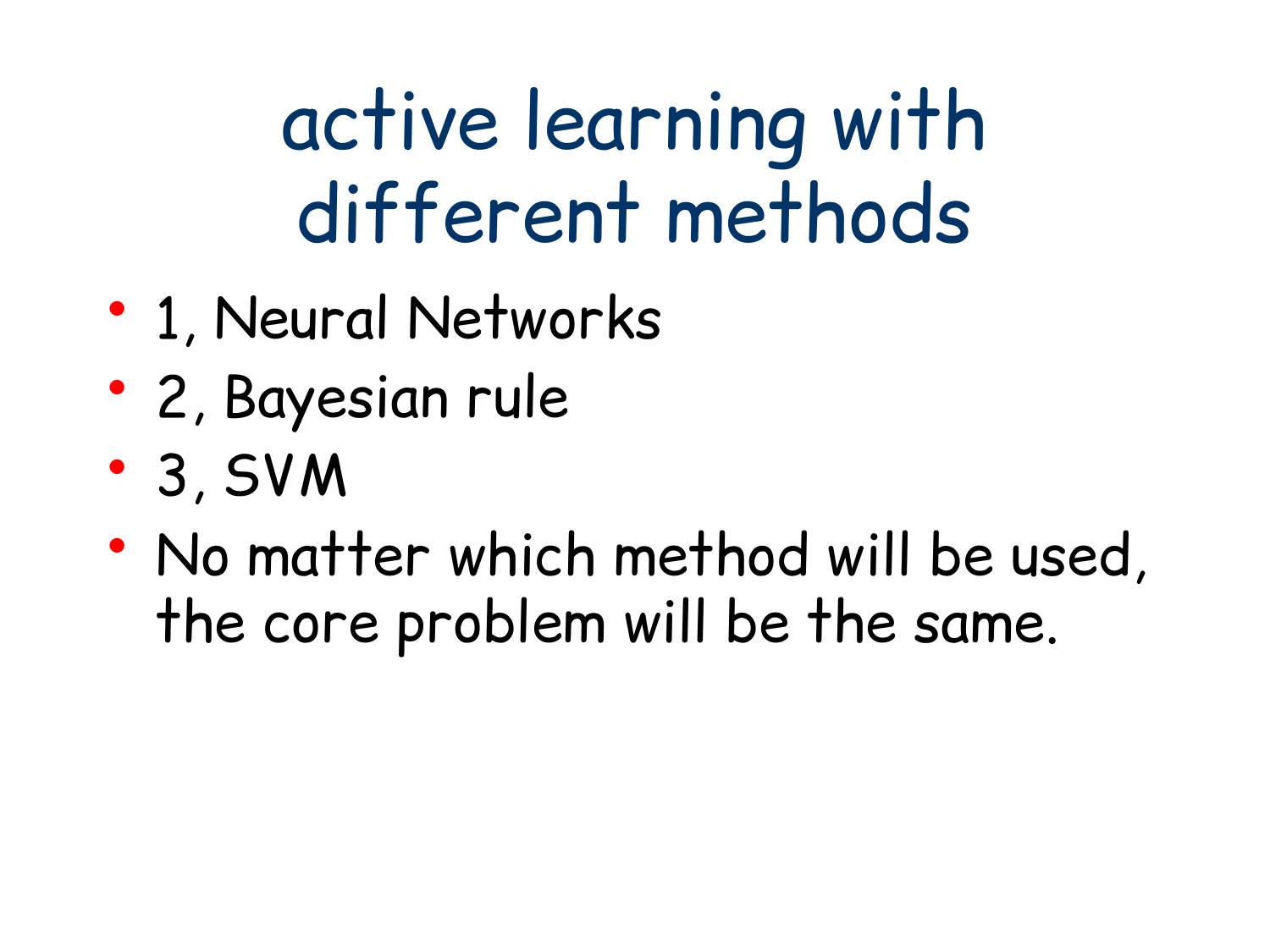

# active learning with different methods
1, Neural Networks
2, Bayesian rule
3, SVM
No matter which method will be used, the core problem will be the same.